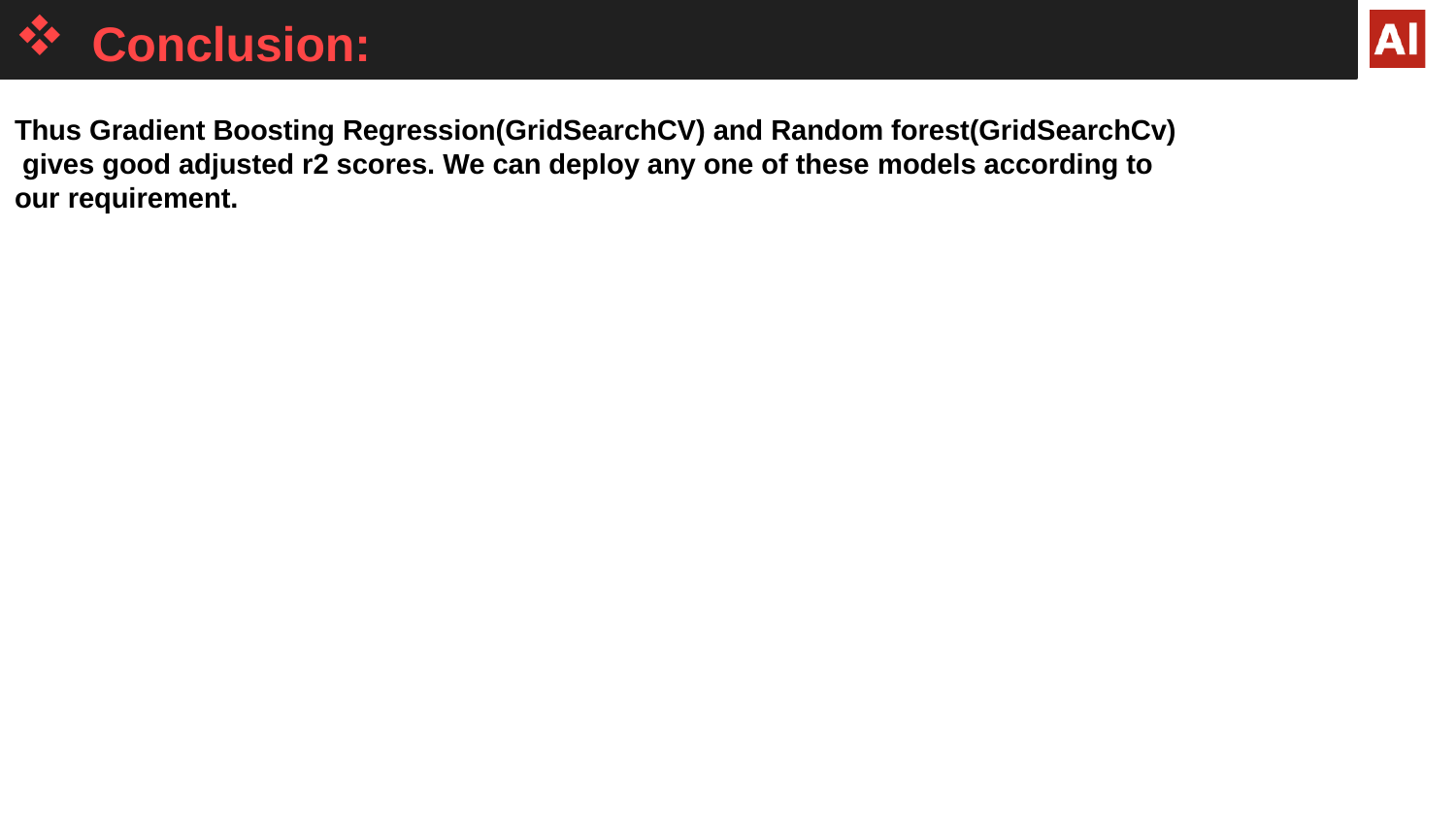

Conclusion:
Thus Gradient Boosting Regression(GridSearchCV) and Random forest(GridSearchCv)  gives good adjusted r2 scores. We can deploy any one of these models according to our requirement.